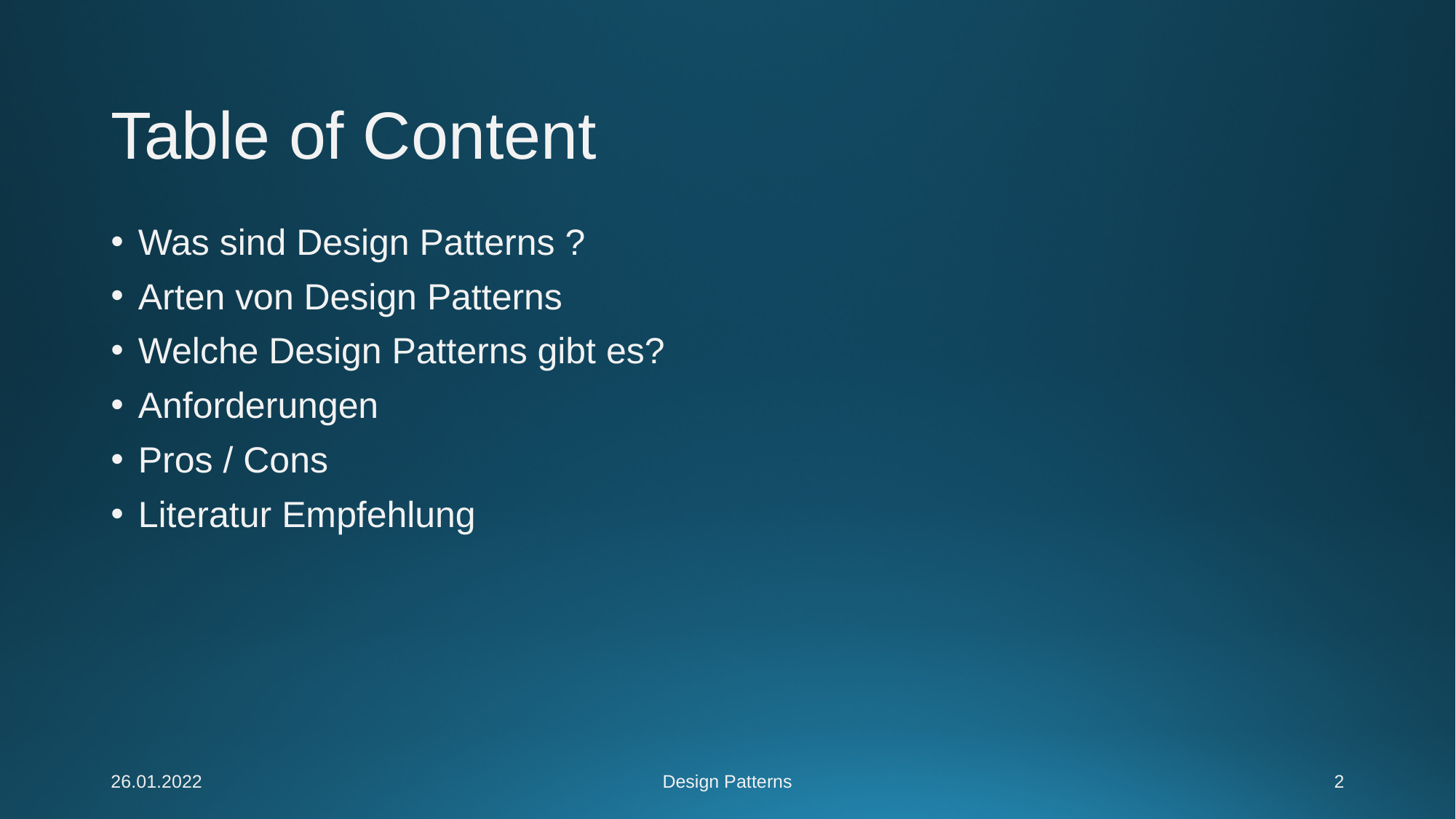

# Table of Content
Was sind Design Patterns ?
Arten von Design Patterns
Welche Design Patterns gibt es?
Anforderungen
Pros / Cons
Literatur Empfehlung

26.01.2022
Design Patterns
2